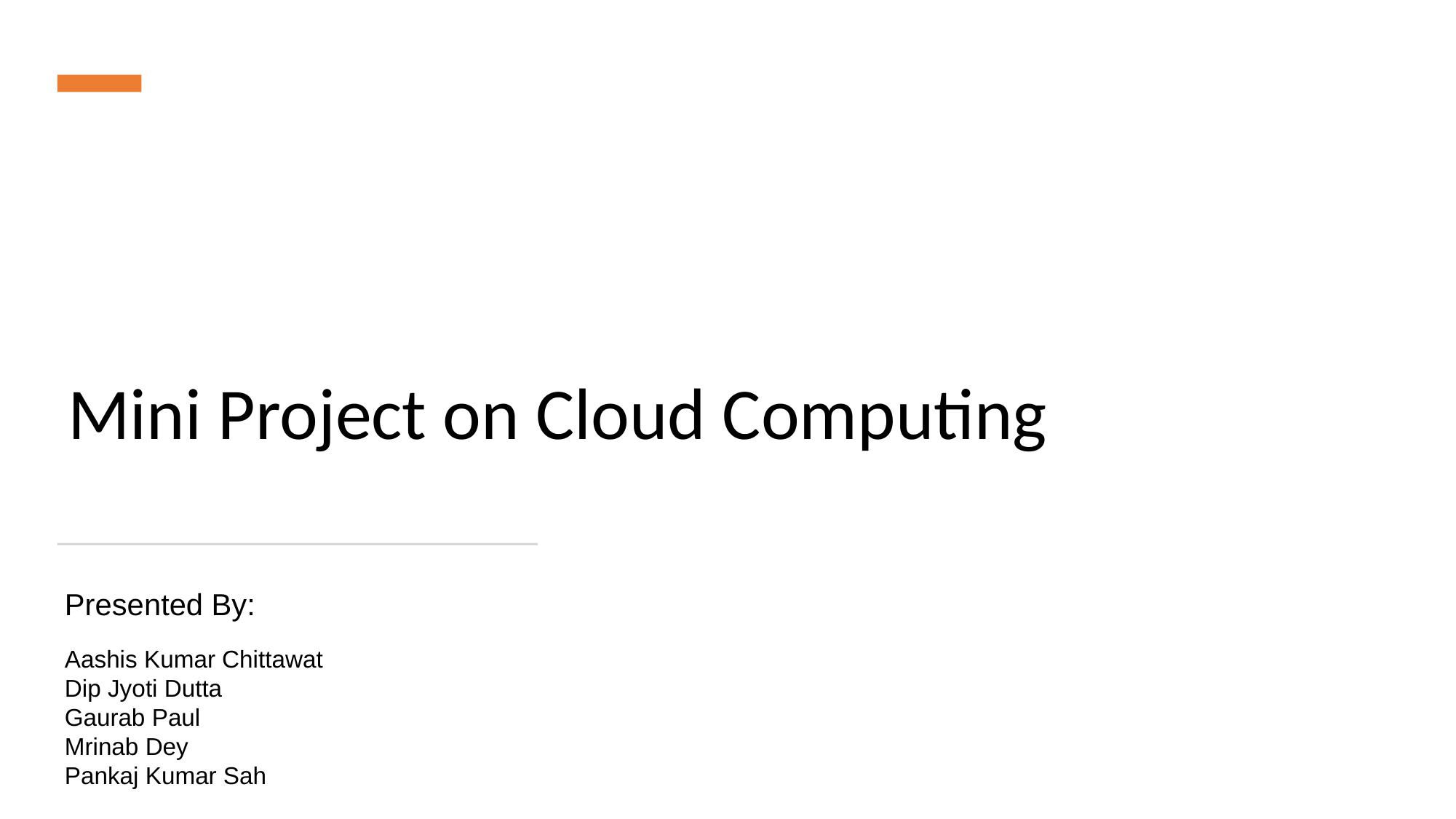

# Mini Project on Cloud Computing

Presented By:

Aashis Kumar Chittawat
Dip Jyoti Dutta
Gaurab Paul
Mrinab Dey
Pankaj Kumar Sah